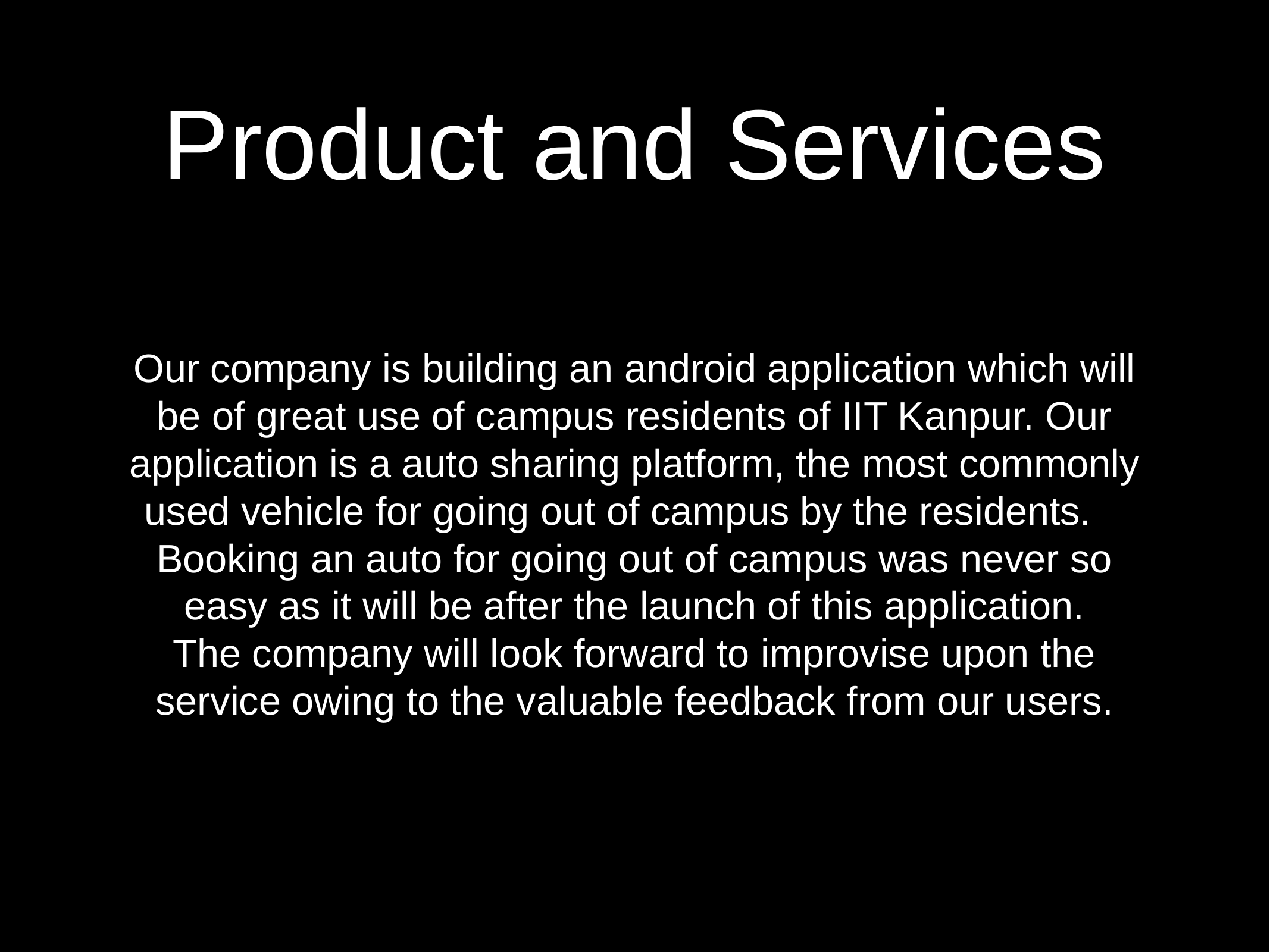

# Product and Services
Our company is building an android application which will be of great use of campus residents of IIT Kanpur. Our application is a auto sharing platform, the most commonly used vehicle for going out of campus by the residents.
Booking an auto for going out of campus was never so easy as it will be after the launch of this application.
The company will look forward to improvise upon the service owing to the valuable feedback from our users.
2